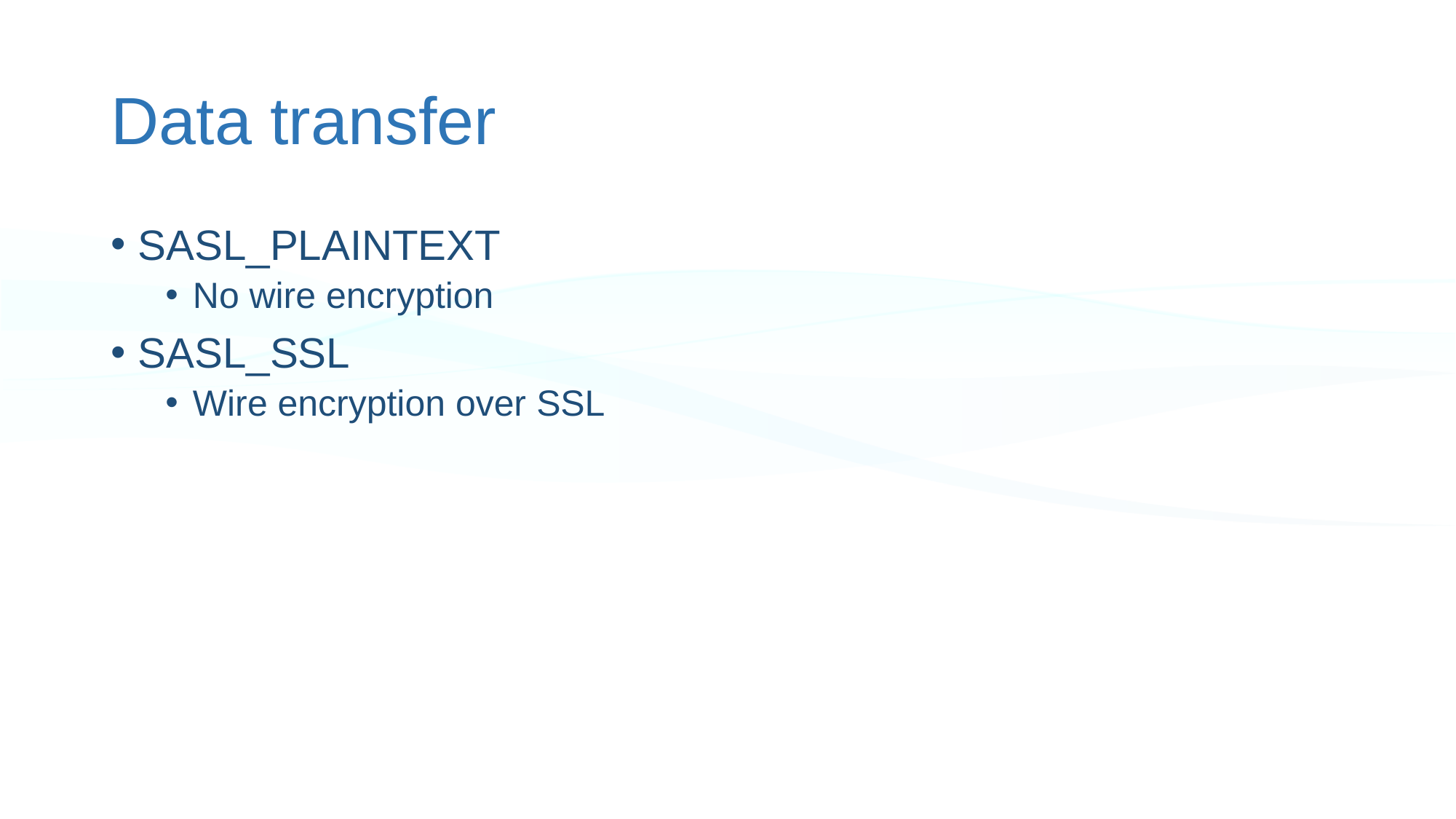

# Data transfer
SASL_PLAINTEXT
No wire encryption
SASL_SSL
Wire encryption over SSL